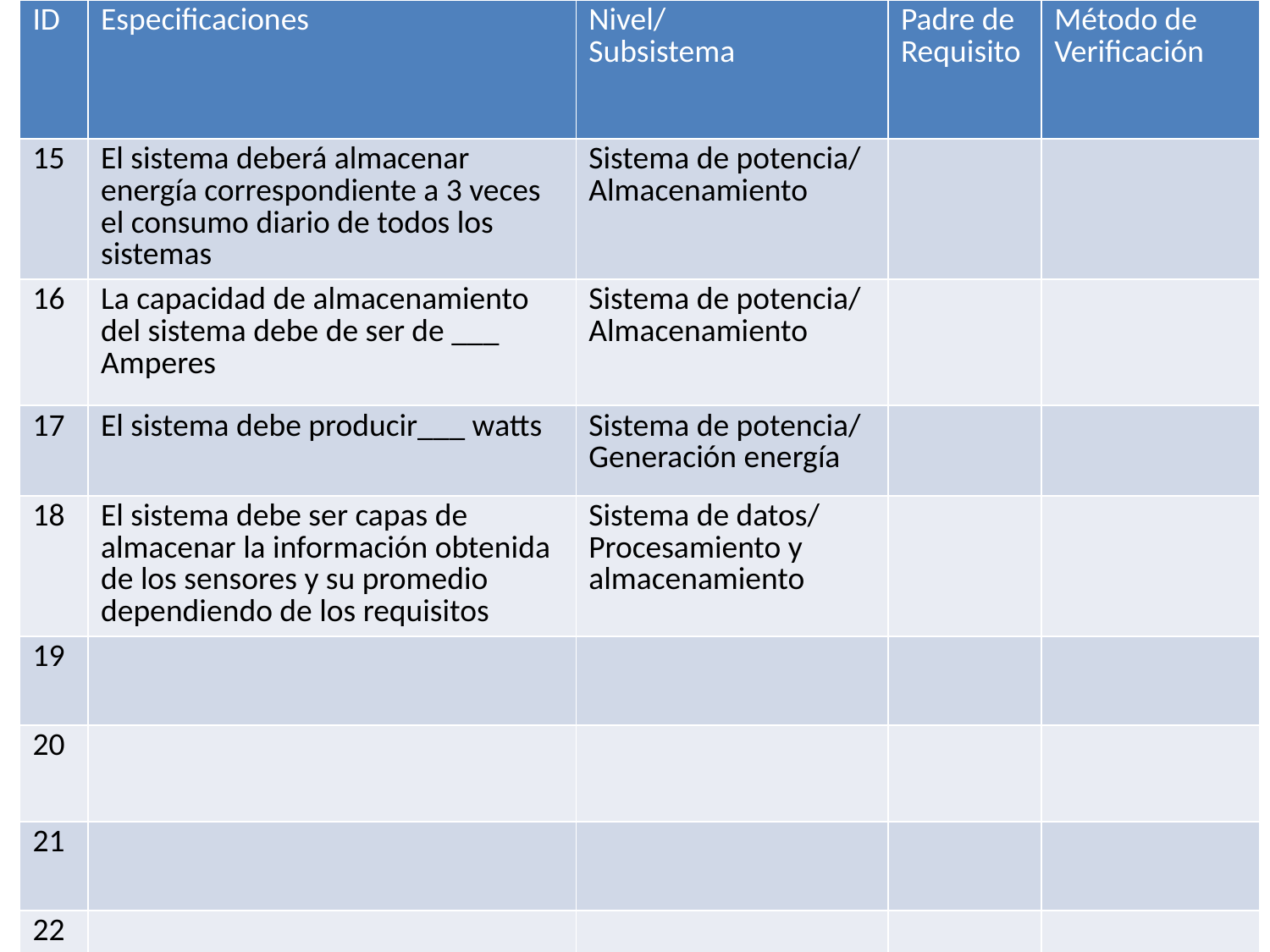

| ID | Especificaciones | Nivel/ Subsistema | Padre de Requisito | Método de Verificación |
| --- | --- | --- | --- | --- |
| 15 | El sistema deberá almacenar energía correspondiente a 3 veces el consumo diario de todos los sistemas | Sistema de potencia/ Almacenamiento |  |  |
| 16 | La capacidad de almacenamiento del sistema debe de ser de \_\_\_ Amperes | Sistema de potencia/ Almacenamiento |  |  |
| 17 | El sistema debe producir\_\_\_ watts | Sistema de potencia/ Generación energía |  |  |
| 18 | El sistema debe ser capas de almacenar la información obtenida de los sensores y su promedio dependiendo de los requisitos | Sistema de datos/ Procesamiento y almacenamiento |  |  |
| 19 |  |  |  |  |
| 20 |  |  |  |  |
| 21 |  |  |  |  |
| 22 |  |  |  |  |
| 23 |  |  |  |  |
#